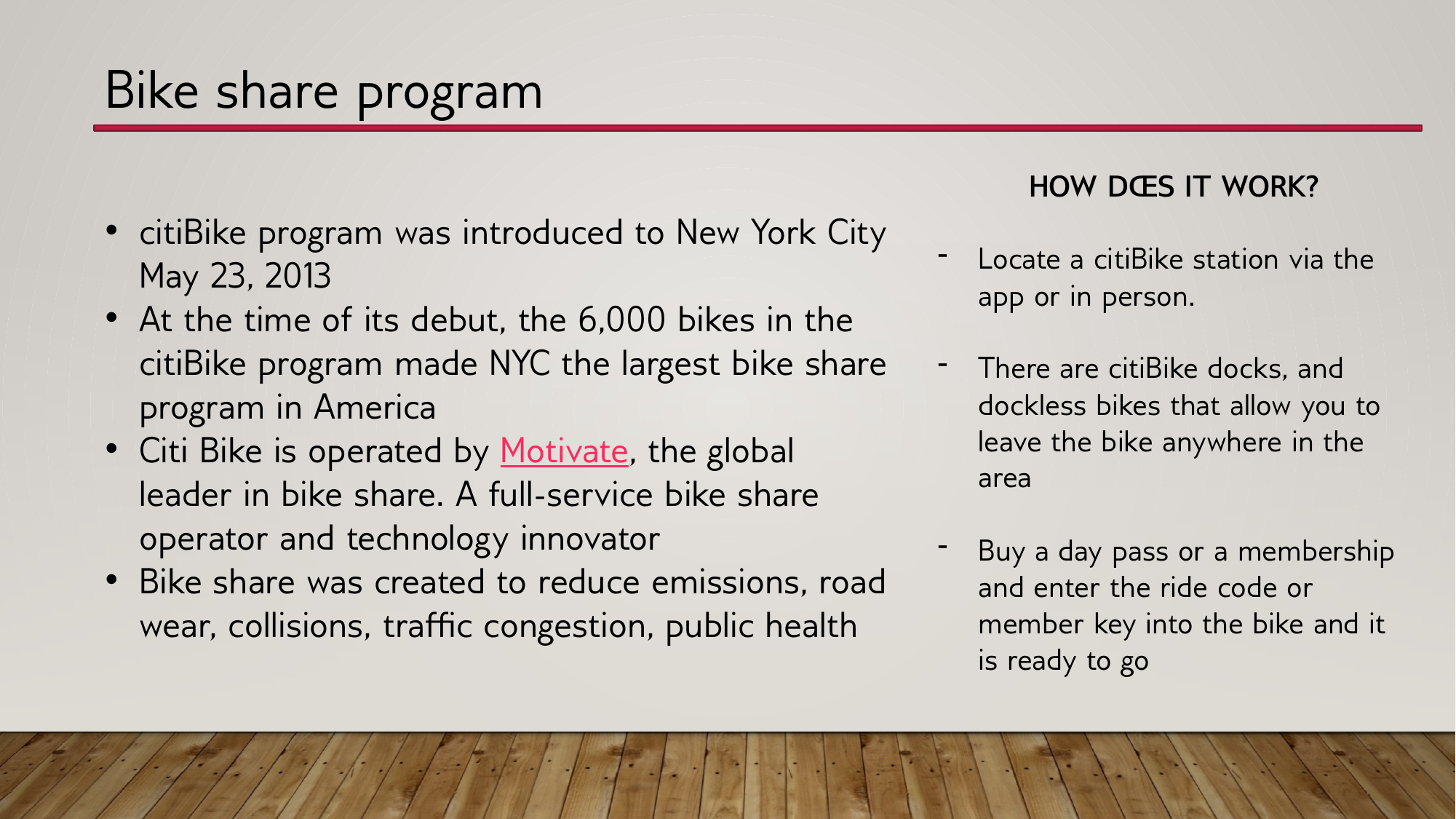

Bike share program

HOW DOES IT WORK?

Locate a citiBike station via the app or in person.

There are citiBike docks, and dockless bikes that allow you to leave the bike anywhere in the area

Buy a day pass or a membership and enter the ride code or member key into the bike and it is ready to go

citiBike program was introduced to New York City May 23, 2013
At the time of its debut, the 6,000 bikes in the citiBike program made NYC the largest bike share program in America
Citi Bike is operated by Motivate, the global leader in bike share. A full-service bike share operator and technology innovator
Bike share was created to reduce emissions, road wear, collisions, traffic congestion, public health